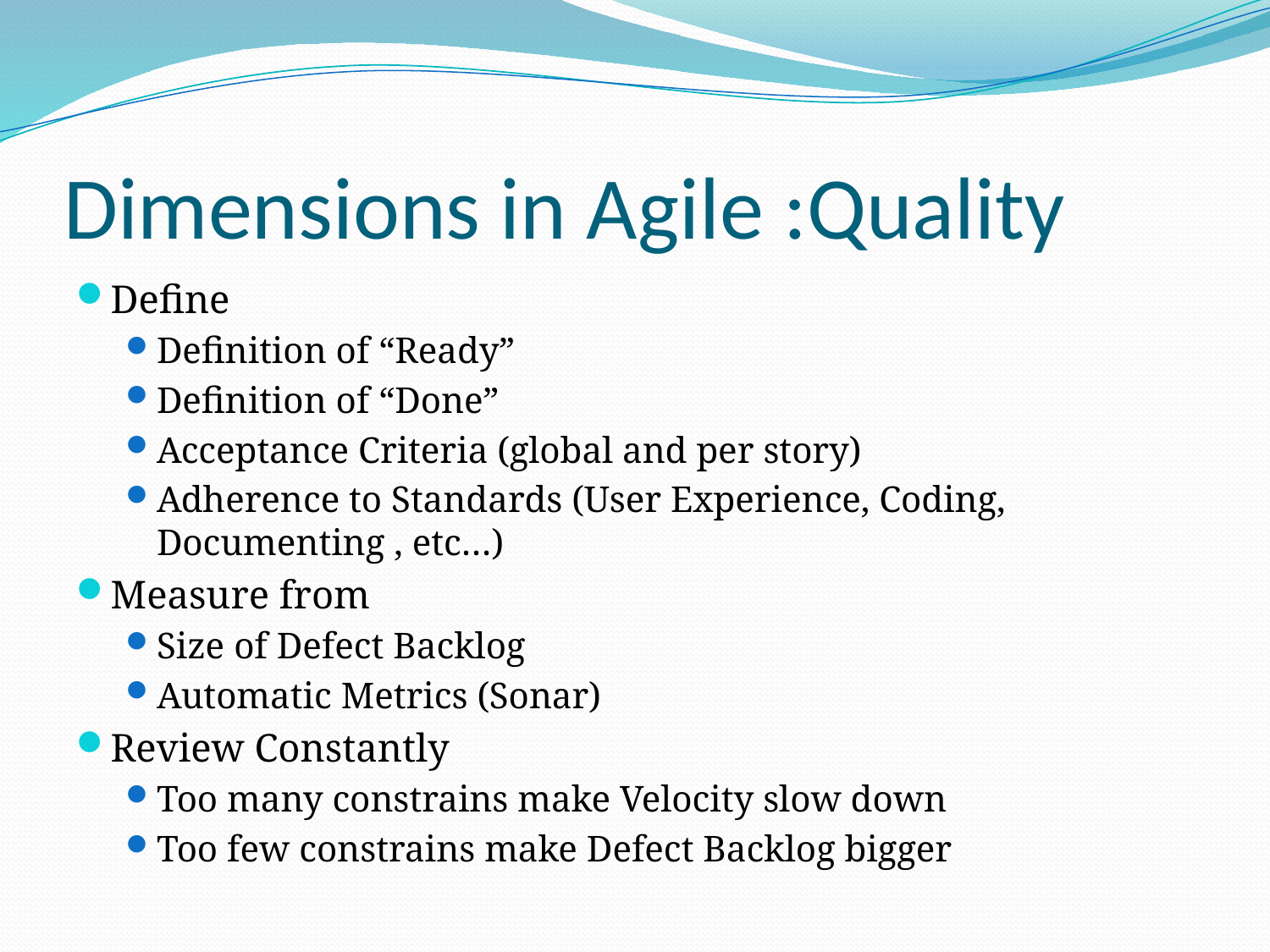

# Dimensions in Agile :Quality
Define
Definition of “Ready”
Definition of “Done”
Acceptance Criteria (global and per story)
Adherence to Standards (User Experience, Coding, Documenting , etc…)
Measure from
Size of Defect Backlog
Automatic Metrics (Sonar)
Review Constantly
Too many constrains make Velocity slow down
Too few constrains make Defect Backlog bigger